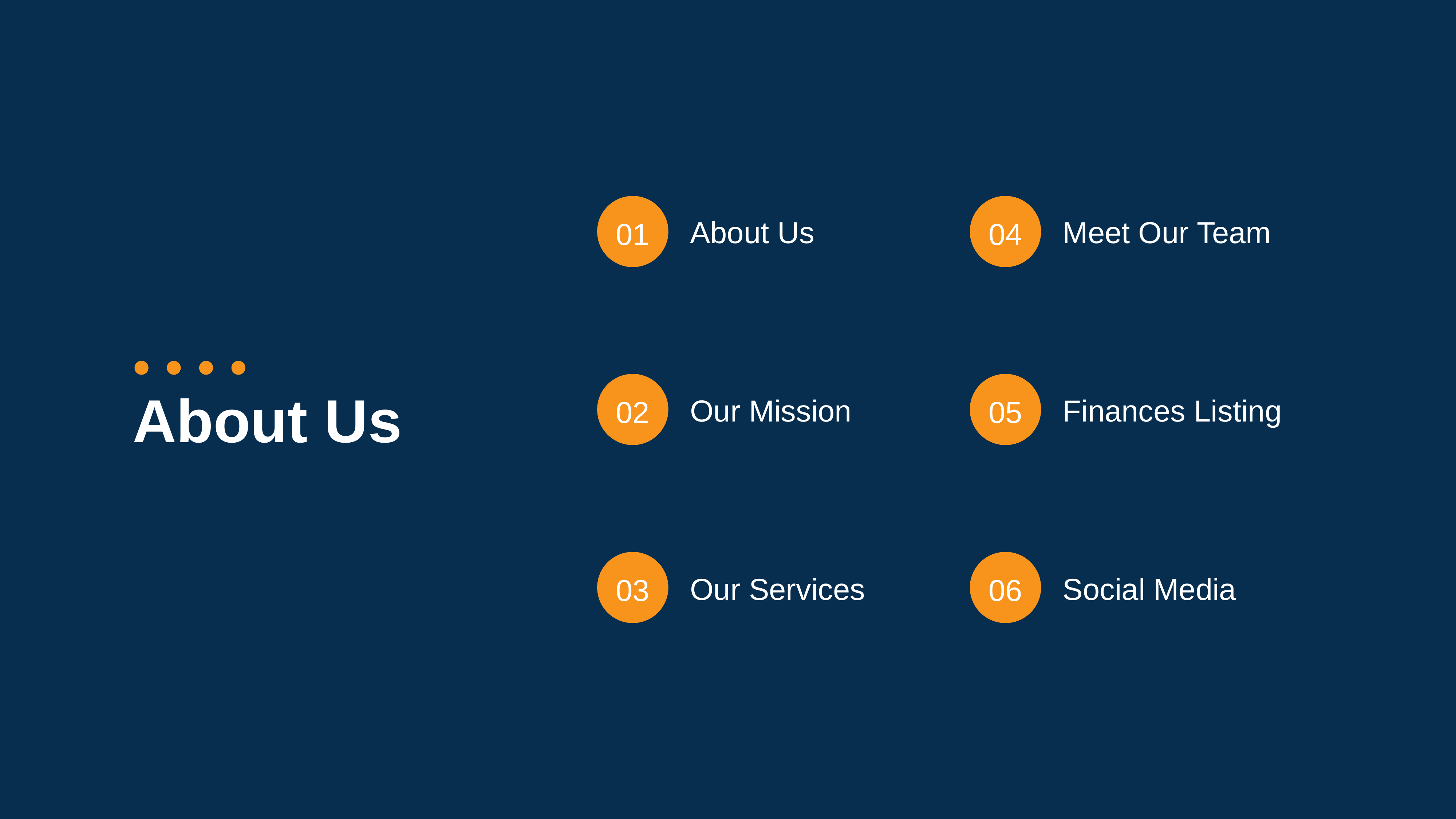

About Us
Meet Our Team
01
04

About Us
Our Mission
Finances Listing
02
05

Our Services
Social Media
03
06